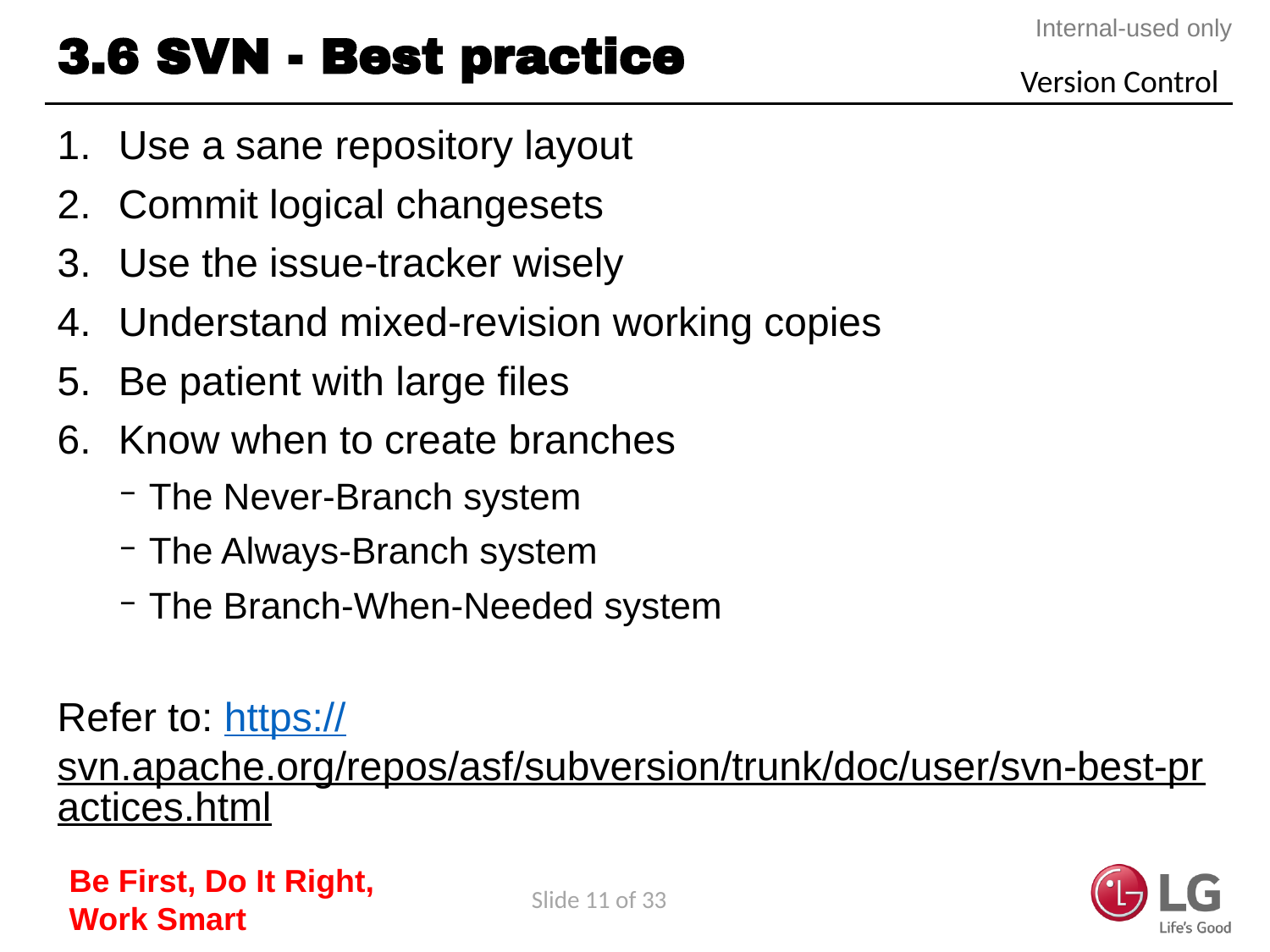

# 3.6 SVN - Best practice
Version Control
Use a sane repository layout
Commit logical changesets
Use the issue-tracker wisely
Understand mixed-revision working copies
Be patient with large files
Know when to create branches
The Never-Branch system
The Always-Branch system
The Branch-When-Needed system

Refer to: https://svn.apache.org/repos/asf/subversion/trunk/doc/user/svn-best-practices.html